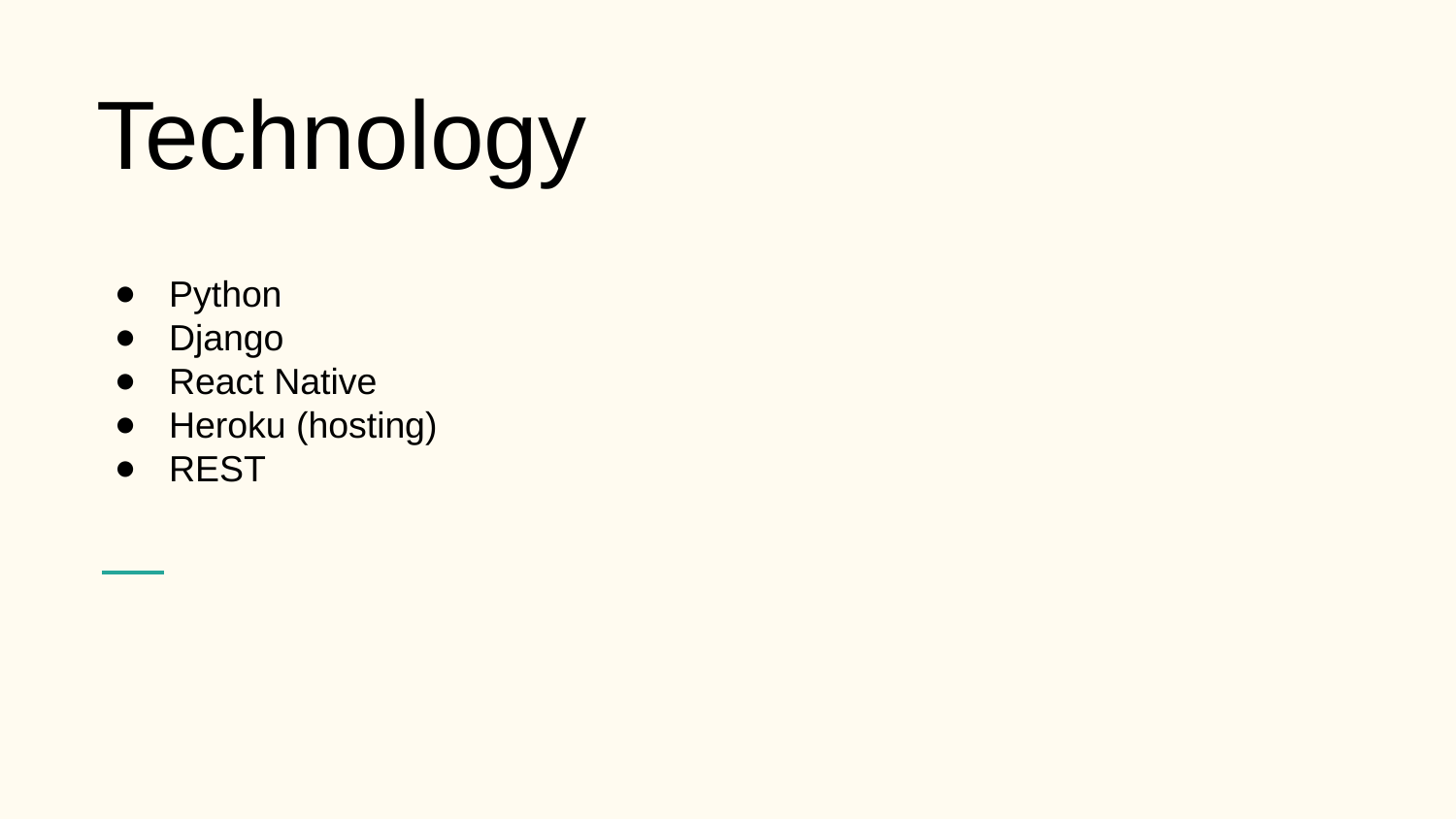

# Technology
Python
Django
React Native
Heroku (hosting)
REST